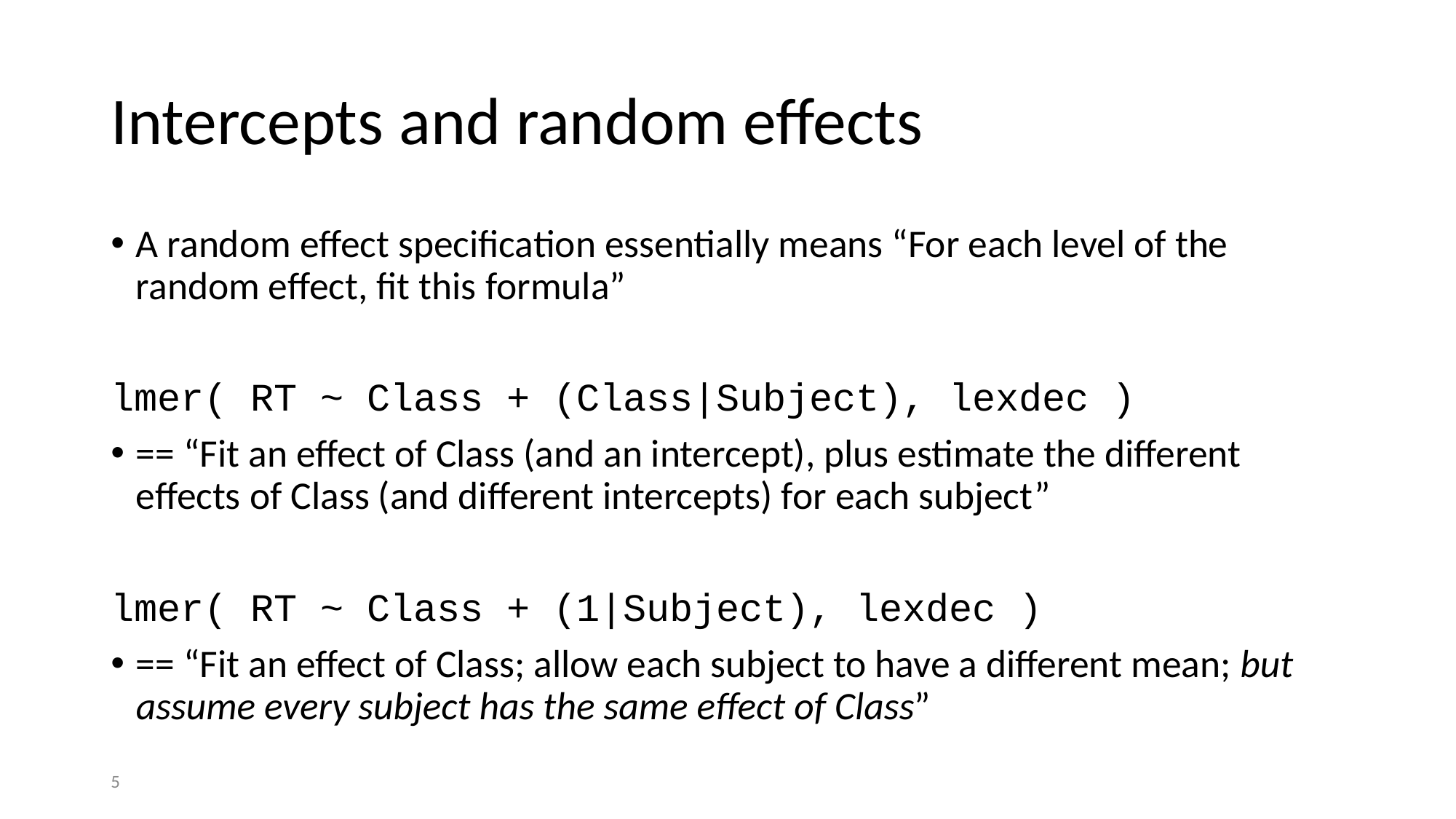

# Intercepts and random effects
A random effect specification essentially means “For each level of the random effect, fit this formula”

lmer( RT ~ Class + (Class|Subject), lexdec )
== “Fit an effect of Class (and an intercept), plus estimate the different effects of Class (and different intercepts) for each subject”

lmer( RT ~ Class + (1|Subject), lexdec )
== “Fit an effect of Class; allow each subject to have a different mean; but assume every subject has the same effect of Class”
5